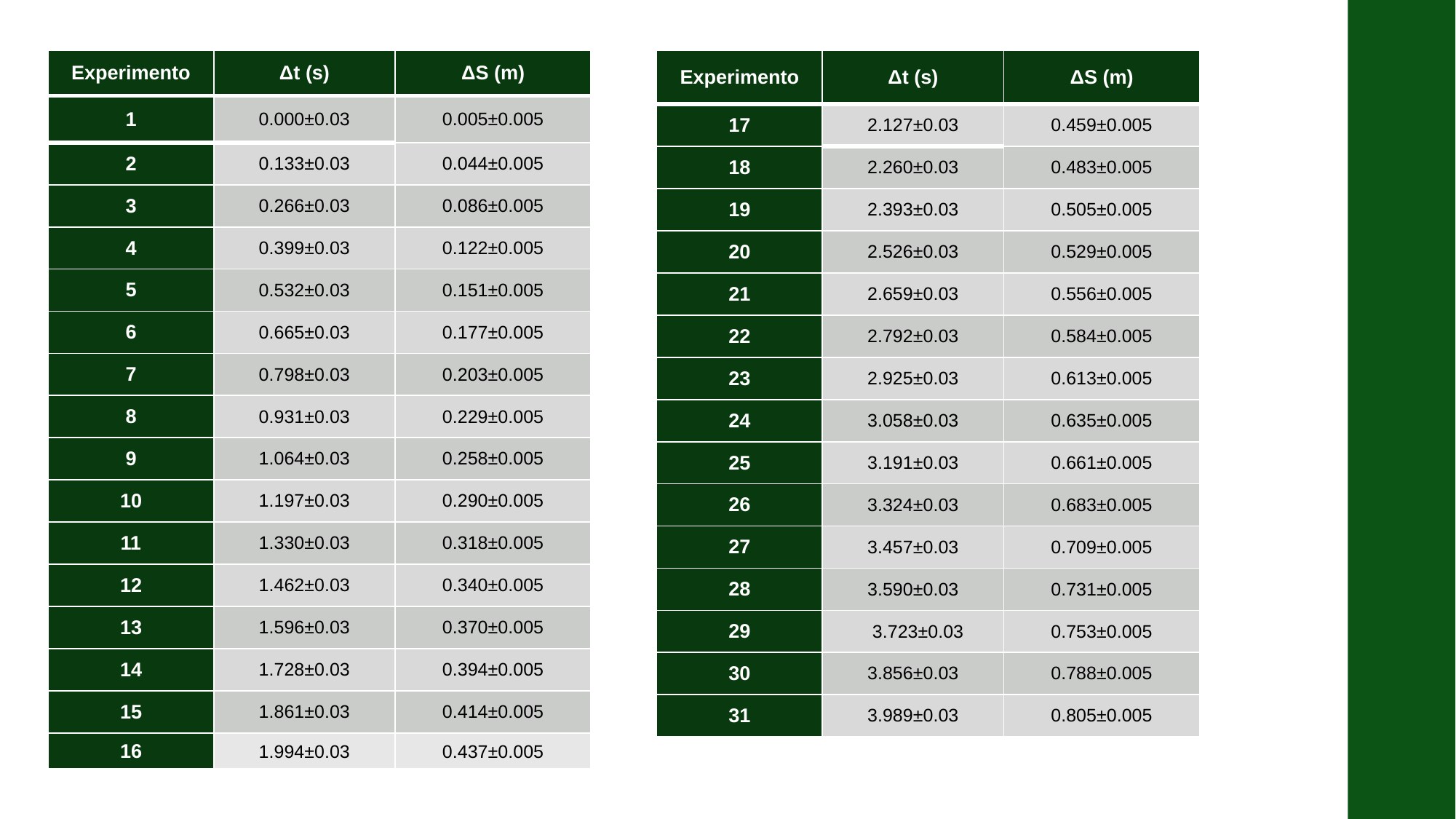

| Experimento | Δt (s) | ΔS (m) |
| --- | --- | --- |
| 17 | 2.127±0.03 | 0.459±0.005 |
| 18 | 2.260±0.03 | 0.483±0.005 |
| 19 | 2.393±0.03 | 0.505±0.005 |
| 20 | 2.526±0.03 | 0.529±0.005 |
| 21 | 2.659±0.03 | 0.556±0.005 |
| 22 | 2.792±0.03 | 0.584±0.005 |
| 23 | 2.925±0.03 | 0.613±0.005 |
| 24 | 3.058±0.03 | 0.635±0.005 |
| 25 | 3.191±0.03 | 0.661±0.005 |
| 26 | 3.324±0.03 | 0.683±0.005 |
| 27 | 3.457±0.03 | 0.709±0.005 |
| 28 | 3.590±0.03 | 0.731±0.005 |
| 29 | 3.723±0.03 | 0.753±0.005 |
| 30 | 3.856±0.03 | 0.788±0.005 |
| 31 | 3.989±0.03 | 0.805±0.005 |
| Experimento | Δt (s) | ΔS (m) |
| --- | --- | --- |
| 1 | 0.000±0.03 | 0.005±0.005 |
| 2 | 0.133±0.03 | 0.044±0.005 |
| 3 | 0.266±0.03 | 0.086±0.005 |
| 4 | 0.399±0.03 | 0.122±0.005 |
| 5 | 0.532±0.03 | 0.151±0.005 |
| 6 | 0.665±0.03 | 0.177±0.005 |
| 7 | 0.798±0.03 | 0.203±0.005 |
| 8 | 0.931±0.03 | 0.229±0.005 |
| 9 | 1.064±0.03 | 0.258±0.005 |
| 10 | 1.197±0.03 | 0.290±0.005 |
| 11 | 1.330±0.03 | 0.318±0.005 |
| 12 | 1.462±0.03 | 0.340±0.005 |
| 13 | 1.596±0.03 | 0.370±0.005 |
| 14 | 1.728±0.03 | 0.394±0.005 |
| 15 | 1.861±0.03 | 0.414±0.005 |
| 16 | 1.994±0.03 | 0.437±0.005 |